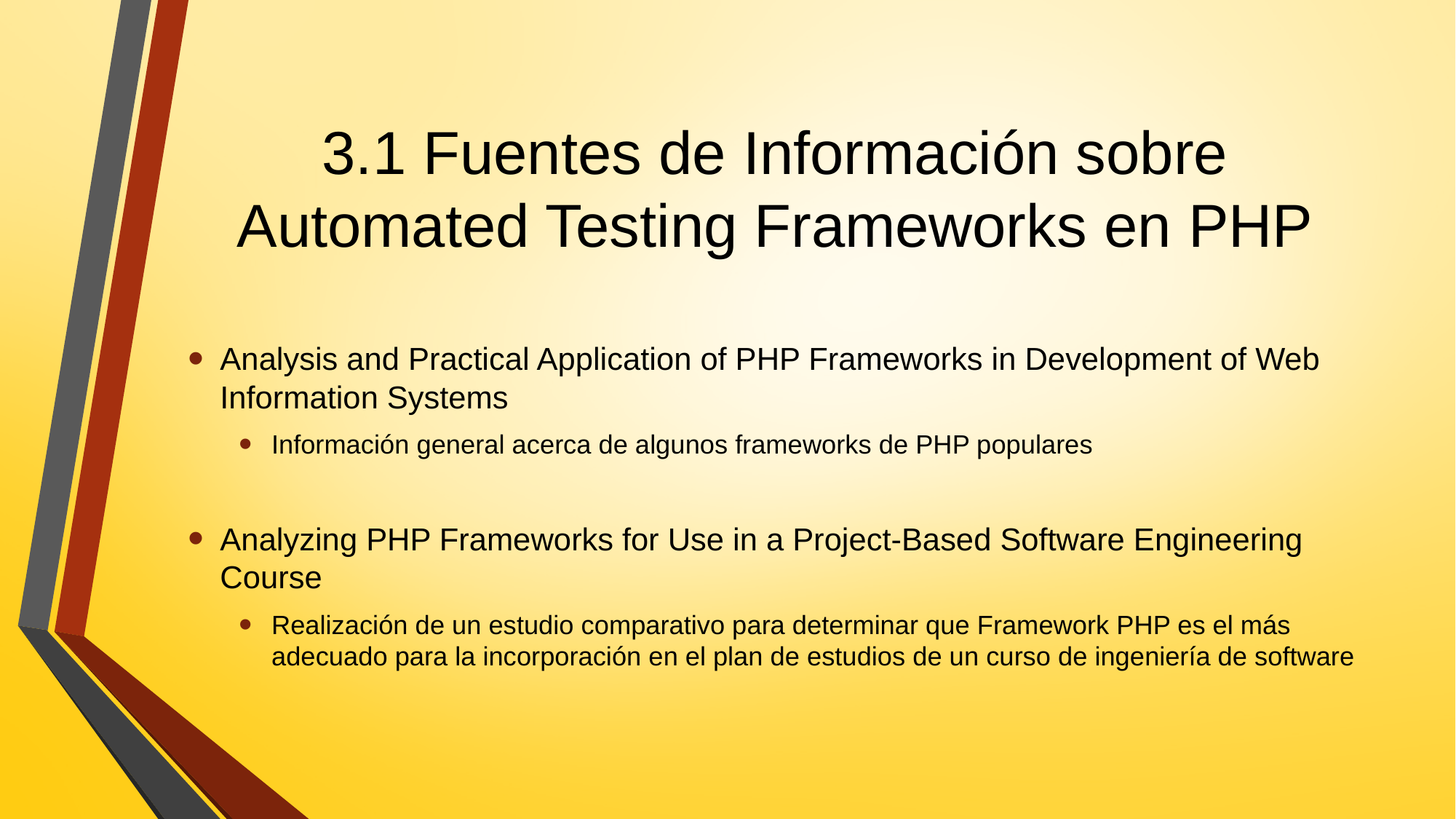

# 3.1 Fuentes de Información sobre Automated Testing Frameworks en PHP
Analysis and Practical Application of PHP Frameworks in Development of Web Information Systems
Información general acerca de algunos frameworks de PHP populares

Analyzing PHP Frameworks for Use in a Project-Based Software Engineering Course
Realización de un estudio comparativo para determinar que Framework PHP es el más adecuado para la incorporación en el plan de estudios de un curso de ingeniería de software